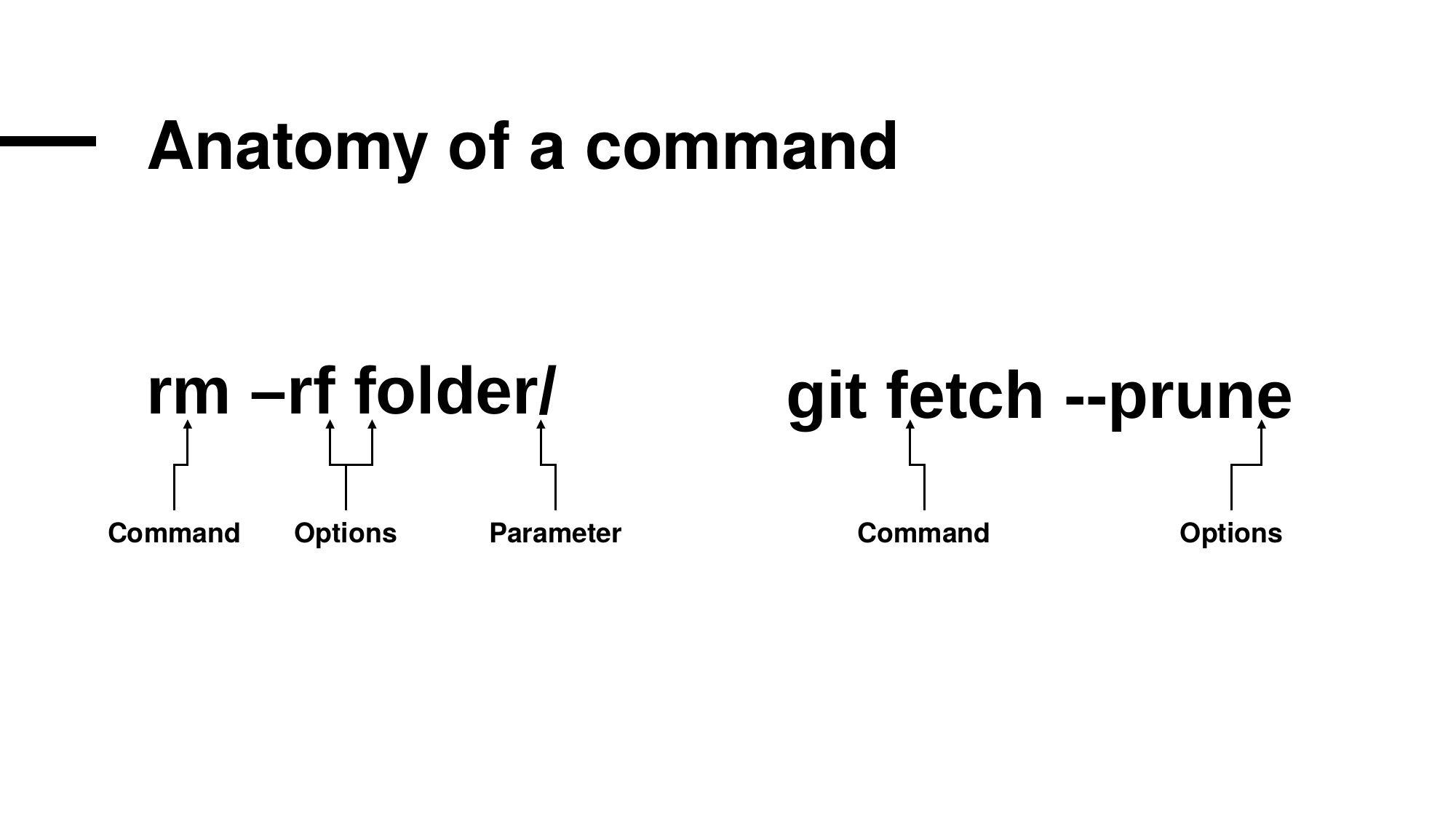

Anatomy of a command
# rm –rf folder/
git fetch --prune
Options
Command
Options
Parameter
Command